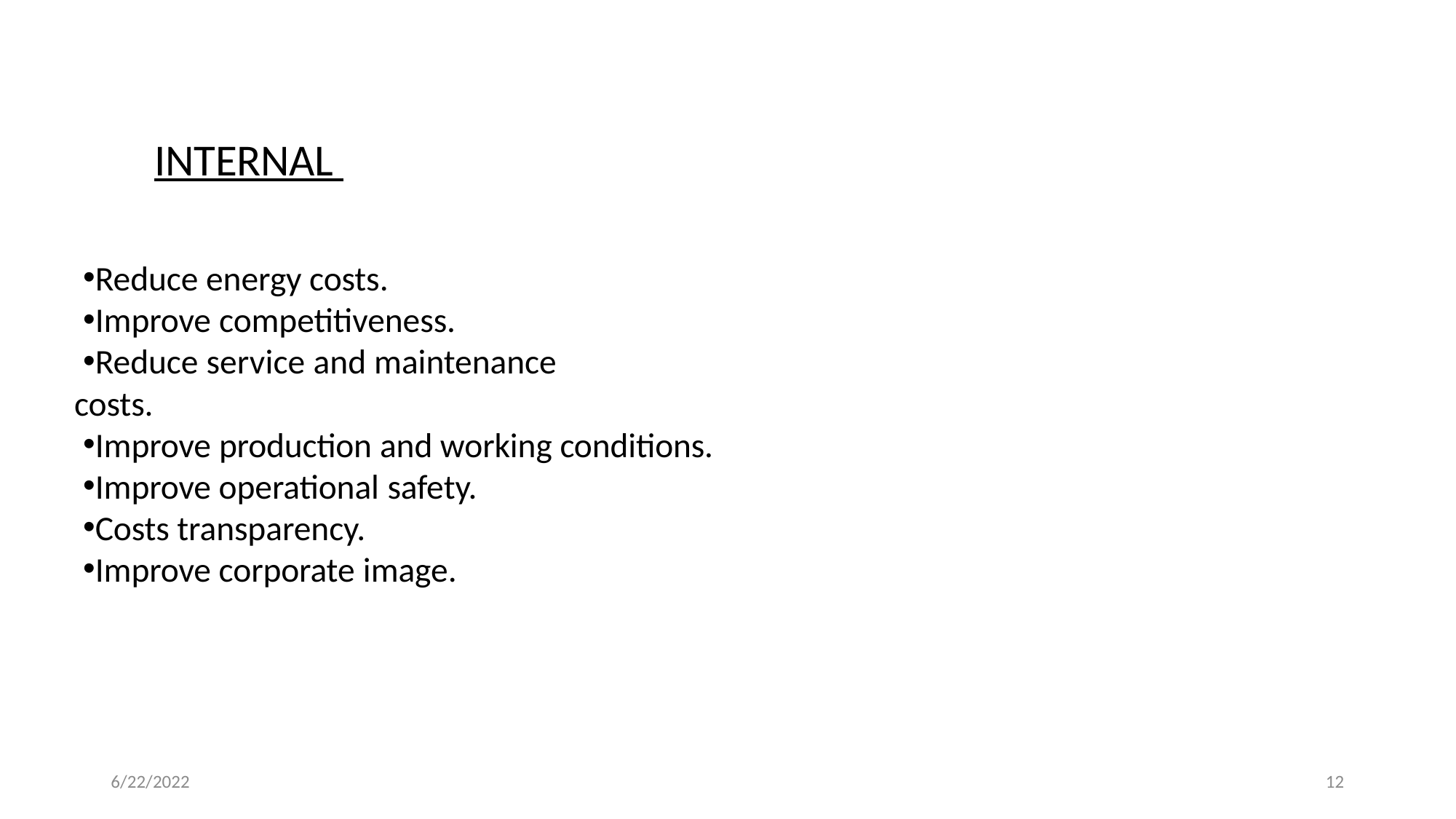

# INTERNAL
Reduce energy costs.
Improve competitiveness.
Reduce service and maintenance costs.
Improve production and working conditions.
Improve operational safety.
Costs transparency.
Improve corporate image.

6/22/2022
12